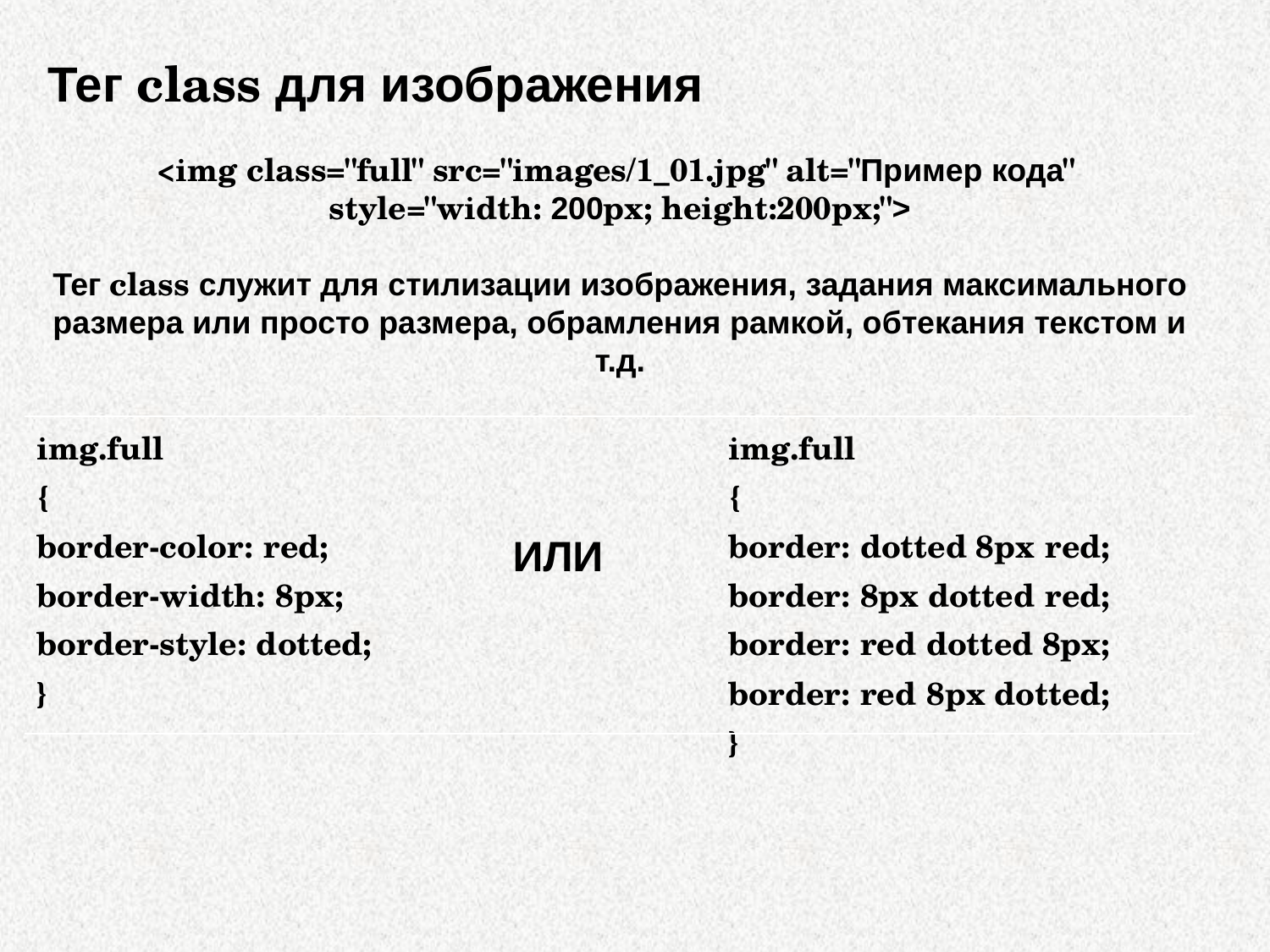

Тег class для изображения

<img class="full" src="images/1_01.jpg" alt="Пример кода"
style="width: 200px; height:200px;">

Тег class служит для стилизации изображения, задания максимального размера или просто размера, обрамления рамкой, обтекания текстом и т.д.
| img.full { border-color: red; border-width: 8px; border-style: dotted; } | ИЛИ | img.full { border: dotted 8px red; border: 8px dotted red; border: red dotted 8px; border: red 8px dotted; } |
| --- | --- | --- |